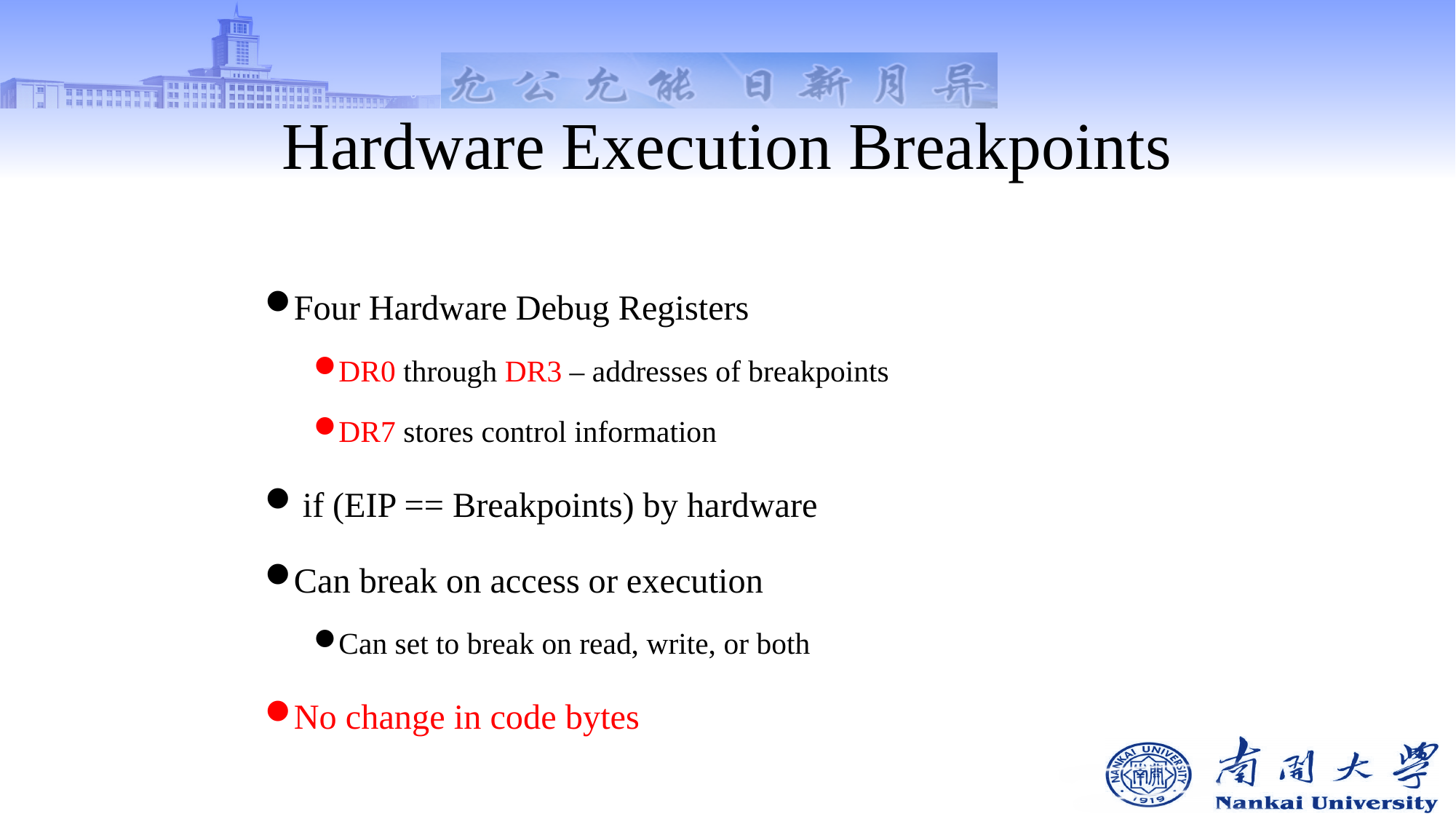

# Hardware Execution Breakpoints
Four Hardware Debug Registers
DR0 through DR3 – addresses of breakpoints
DR7 stores control information
 if (EIP == Breakpoints) by hardware
Can break on access or execution
Can set to break on read, write, or both
No change in code bytes